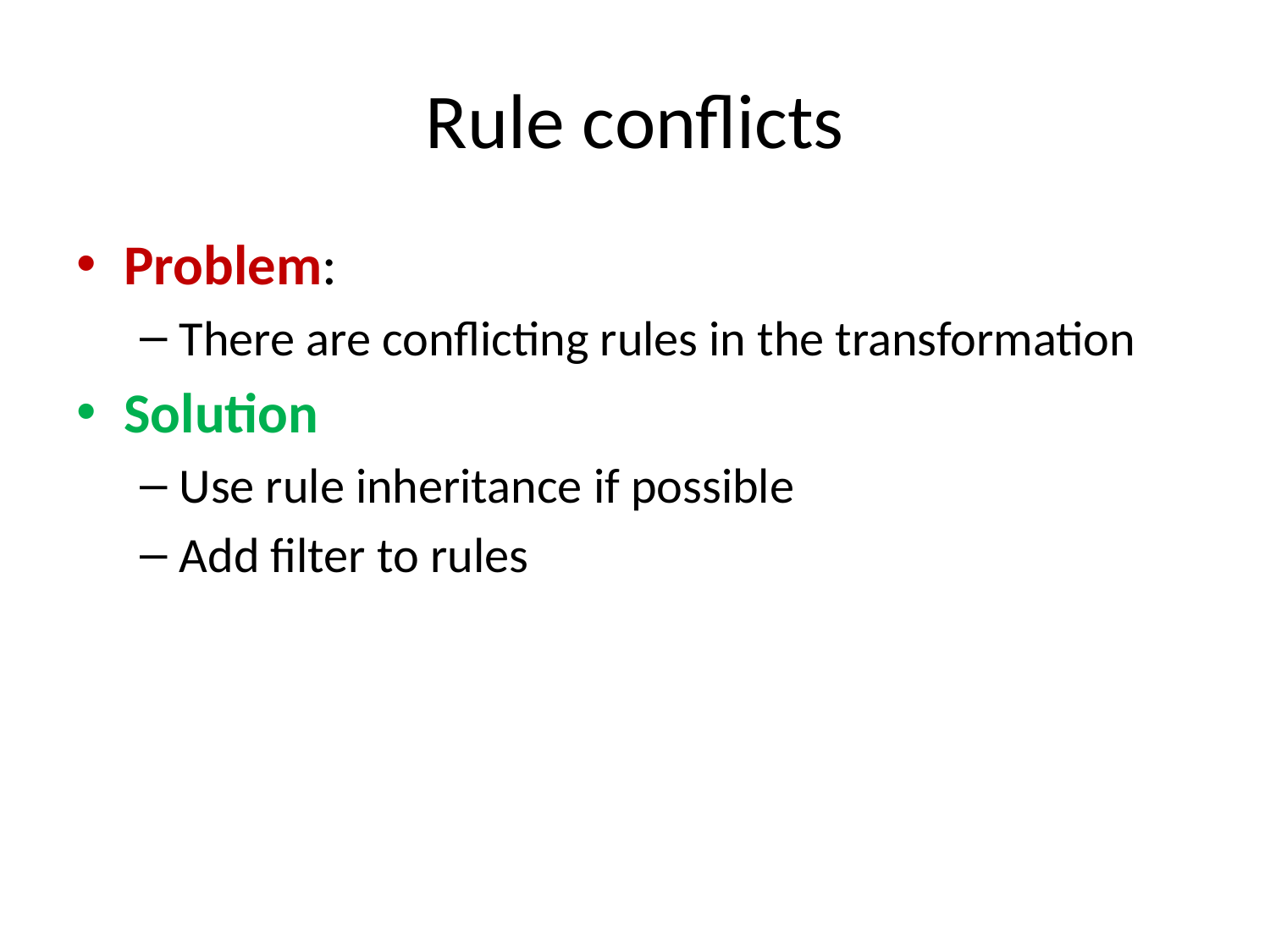

# Rule conflicts
Problem:
There are conflicting rules in the transformation
Solution
Use rule inheritance if possible
Add filter to rules